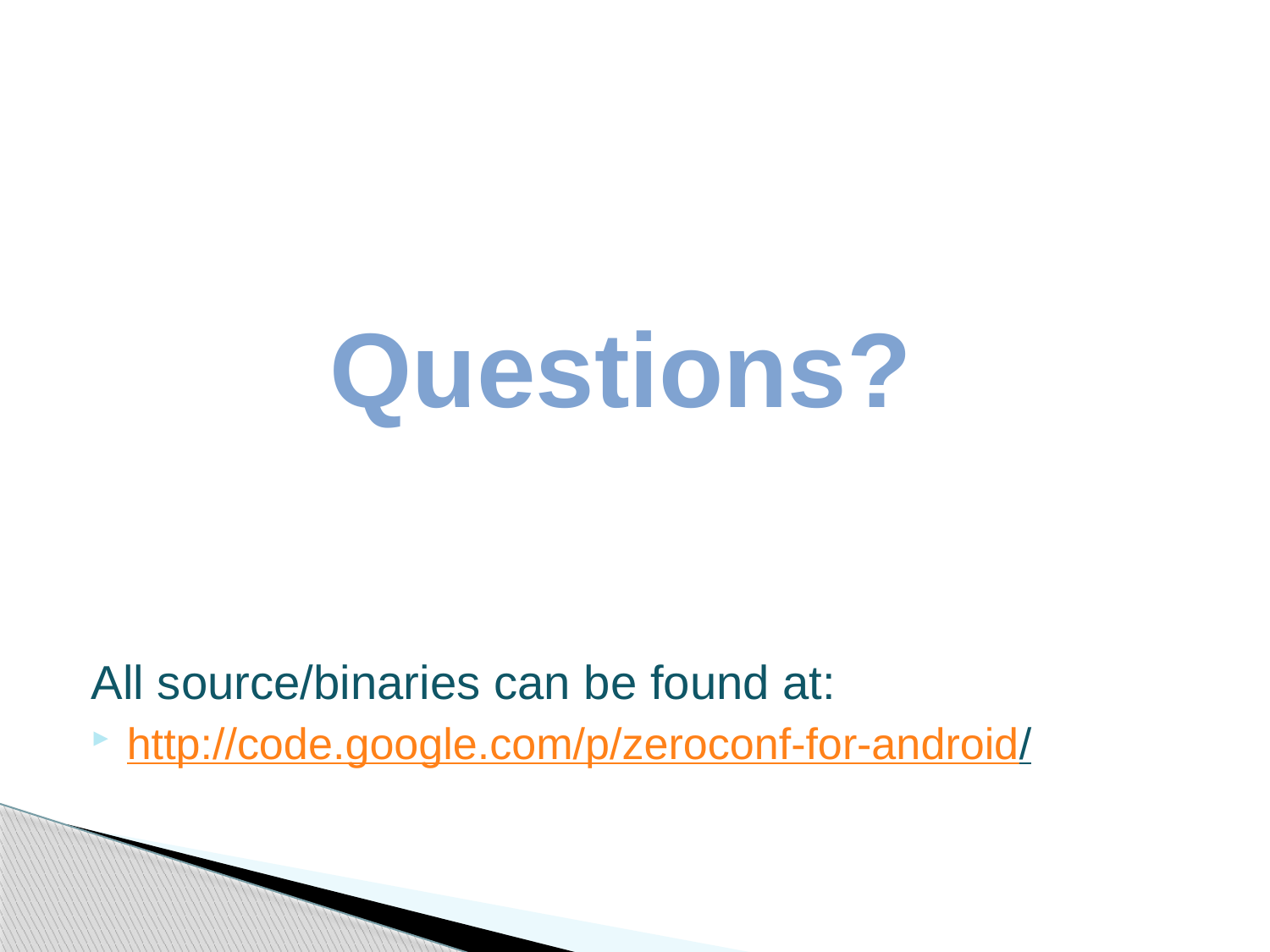

# Questions?
All source/binaries can be found at:
http://code.google.com/p/zeroconf-for-android/